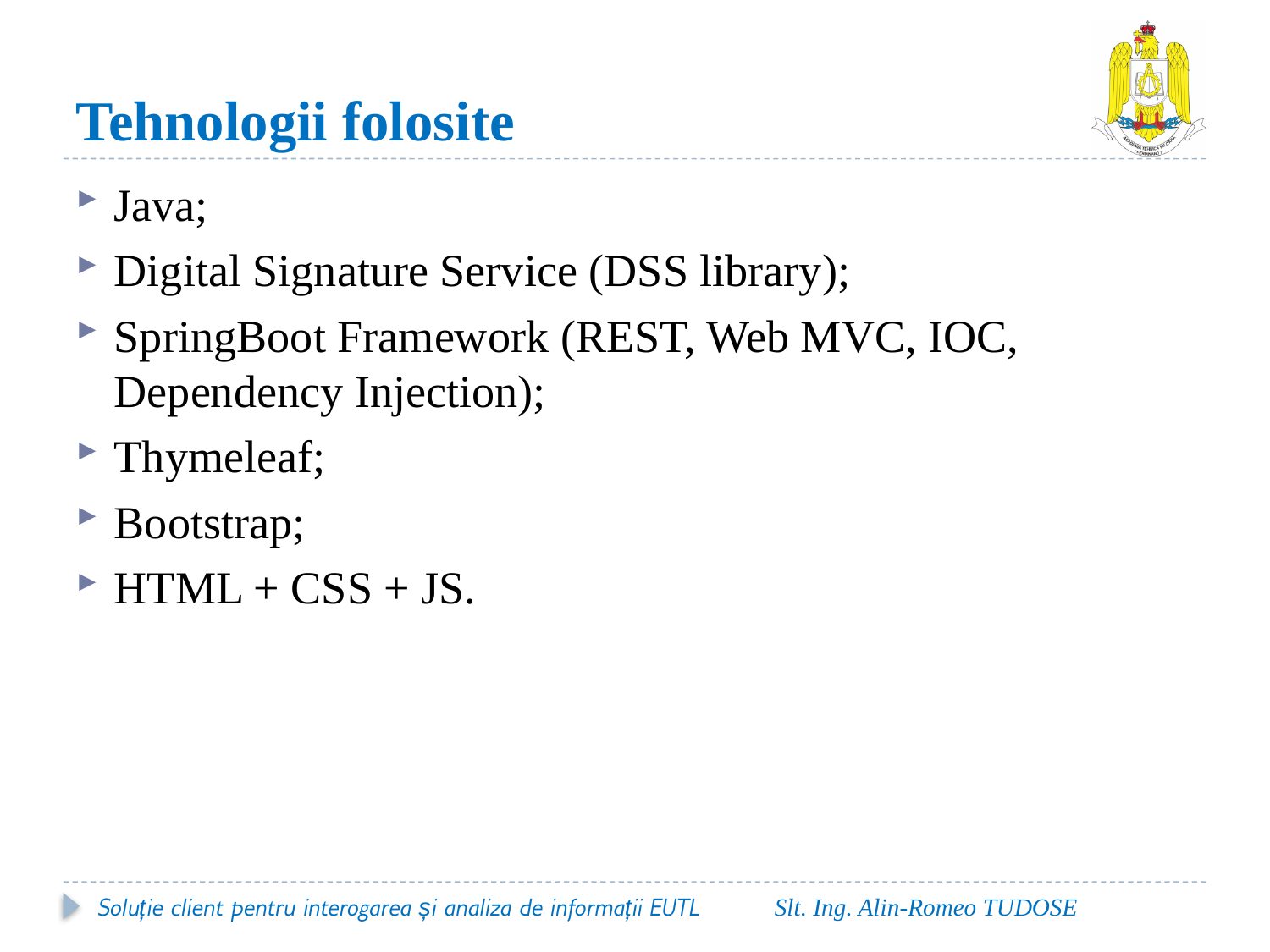

# Tehnologii folosite
Java;
Digital Signature Service (DSS library);
SpringBoot Framework (REST, Web MVC, IOC, Dependency Injection);
Thymeleaf;
Bootstrap;
HTML + CSS + JS.

Soluție client pentru interogarea și analiza de informații EUTL
Slt. Ing. Alin-Romeo TUDOSE